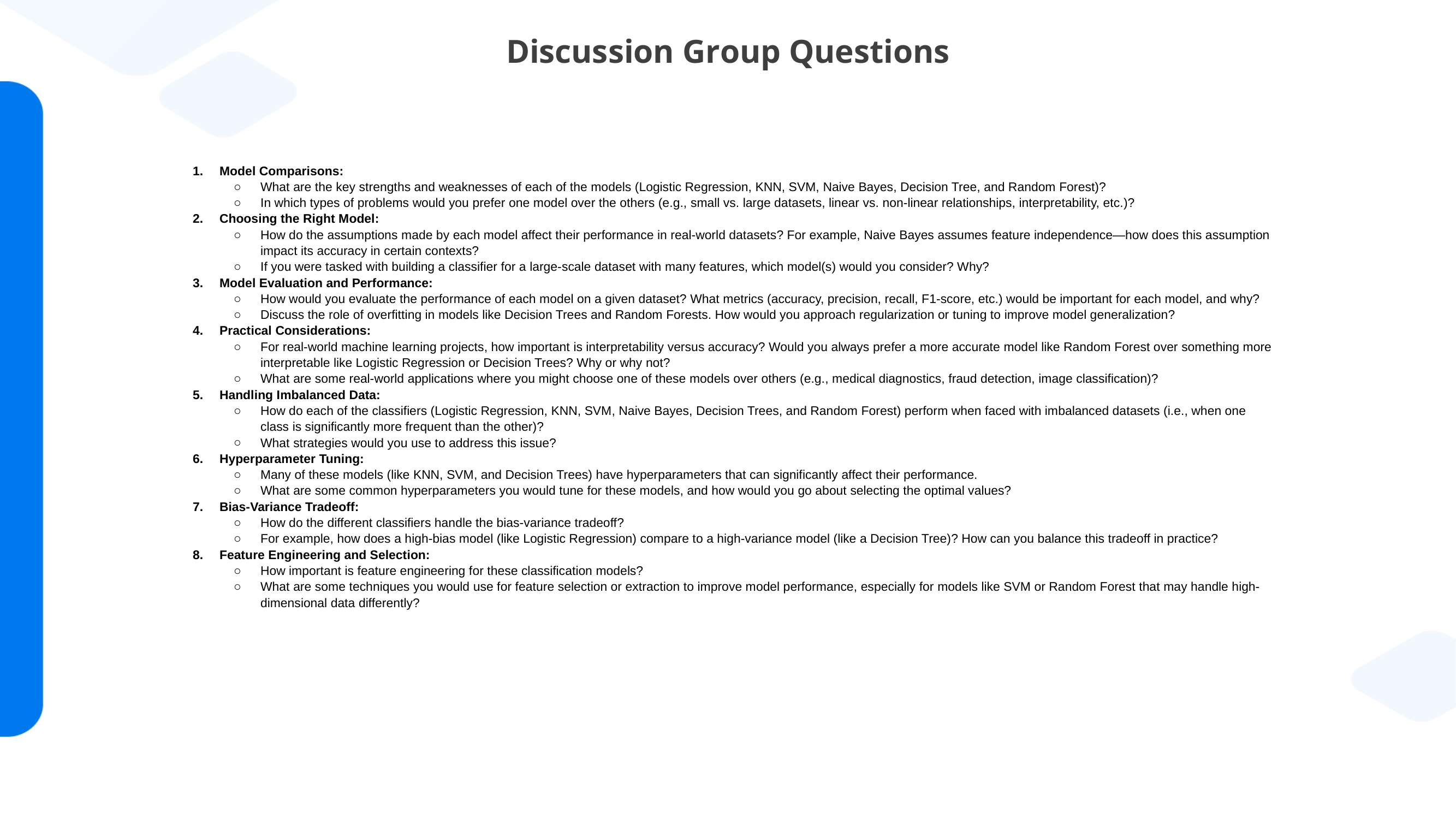

# Discussion Group Questions
Model Comparisons:
What are the key strengths and weaknesses of each of the models (Logistic Regression, KNN, SVM, Naive Bayes, Decision Tree, and Random Forest)?
In which types of problems would you prefer one model over the others (e.g., small vs. large datasets, linear vs. non-linear relationships, interpretability, etc.)?
Choosing the Right Model:
How do the assumptions made by each model affect their performance in real-world datasets? For example, Naive Bayes assumes feature independence—how does this assumption impact its accuracy in certain contexts?
If you were tasked with building a classifier for a large-scale dataset with many features, which model(s) would you consider? Why?
Model Evaluation and Performance:
How would you evaluate the performance of each model on a given dataset? What metrics (accuracy, precision, recall, F1-score, etc.) would be important for each model, and why?
Discuss the role of overfitting in models like Decision Trees and Random Forests. How would you approach regularization or tuning to improve model generalization?
Practical Considerations:
For real-world machine learning projects, how important is interpretability versus accuracy? Would you always prefer a more accurate model like Random Forest over something more interpretable like Logistic Regression or Decision Trees? Why or why not?
What are some real-world applications where you might choose one of these models over others (e.g., medical diagnostics, fraud detection, image classification)?
Handling Imbalanced Data:
How do each of the classifiers (Logistic Regression, KNN, SVM, Naive Bayes, Decision Trees, and Random Forest) perform when faced with imbalanced datasets (i.e., when one class is significantly more frequent than the other)?
What strategies would you use to address this issue?
Hyperparameter Tuning:
Many of these models (like KNN, SVM, and Decision Trees) have hyperparameters that can significantly affect their performance.
What are some common hyperparameters you would tune for these models, and how would you go about selecting the optimal values?
Bias-Variance Tradeoff:
How do the different classifiers handle the bias-variance tradeoff?
For example, how does a high-bias model (like Logistic Regression) compare to a high-variance model (like a Decision Tree)? How can you balance this tradeoff in practice?
Feature Engineering and Selection:
How important is feature engineering for these classification models?
What are some techniques you would use for feature selection or extraction to improve model performance, especially for models like SVM or Random Forest that may handle high-dimensional data differently?